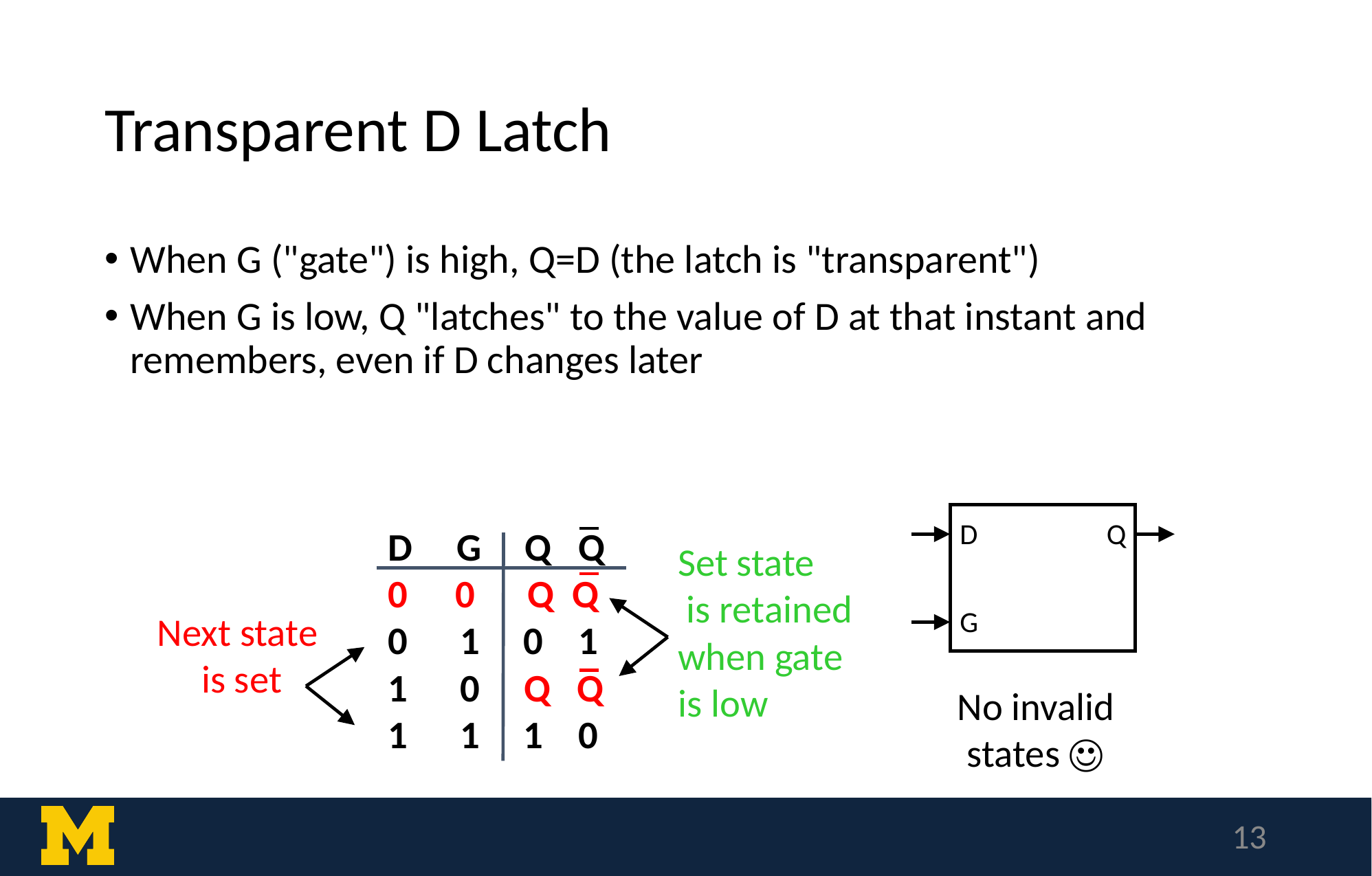

# Transparent D Latch
When G ("gate") is high, Q=D (the latch is "transparent")
When G is low, Q "latches" to the value of D at that instant and remembers, even if D changes later

D
Q
G
D     G     Q   Q
0	 0      Q  Q
0      1     0    1
1      0     Q   Q
1      1     1    0
Set state
 is retained
when gate is low

Next state
 is set

No invalid states ☺

13